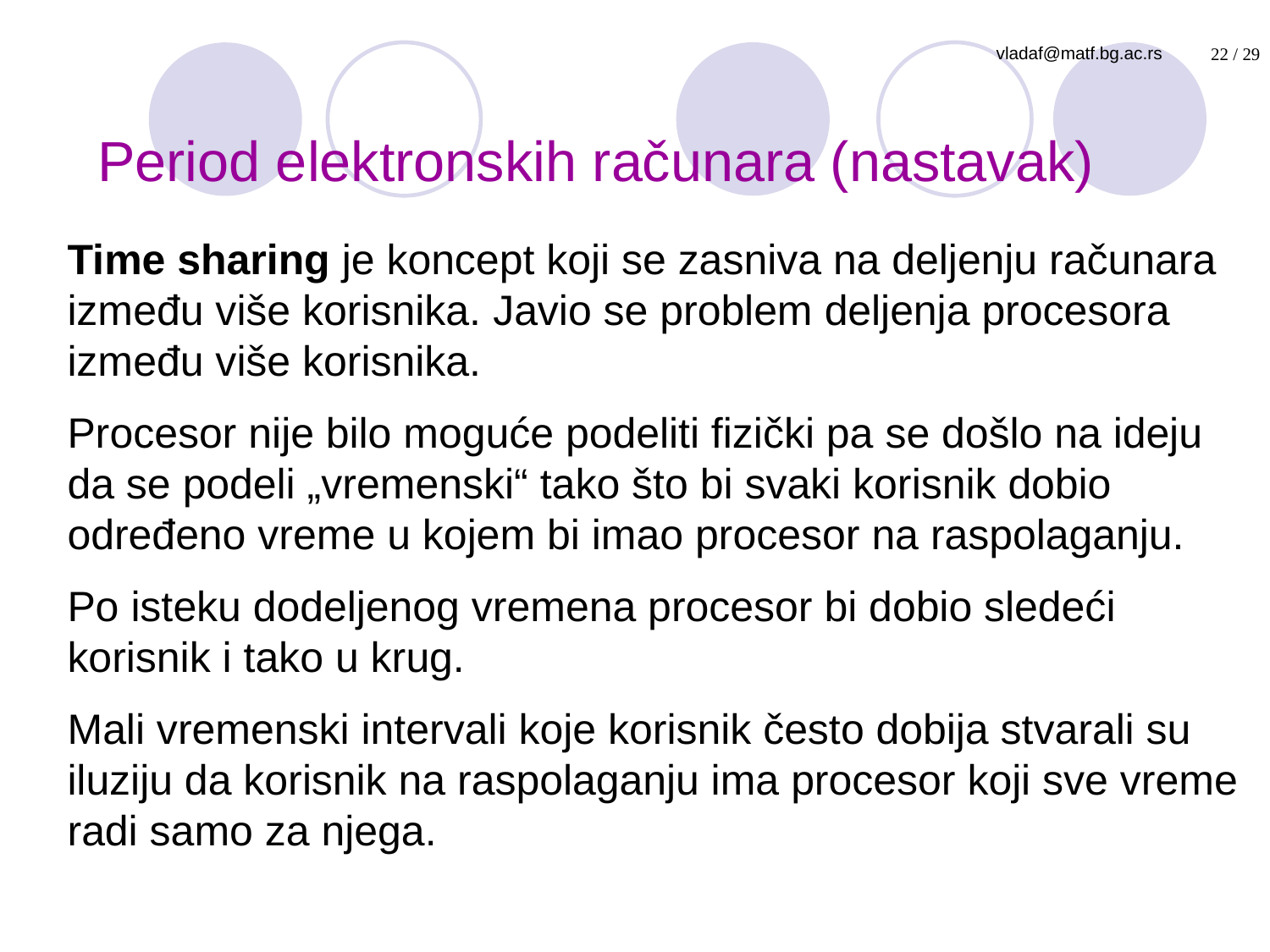

# Period elektronskih računara (nastavak)
Time sharing je koncept koji se zasniva na deljenju računara između više korisnika. Javio se problem deljenja procesora između više korisnika.
Procesor nije bilo moguće podeliti fizički pa se došlo na ideju da se podeli „vremenski“ tako što bi svaki korisnik dobio određeno vreme u kojem bi imao procesor na raspolaganju.
Po isteku dodeljenog vremena procesor bi dobio sledeći korisnik i tako u krug.
Mali vremenski intervali koje korisnik često dobija stvarali su iluziju da korisnik na raspolaganju ima procesor koji sve vreme radi samo za njega.